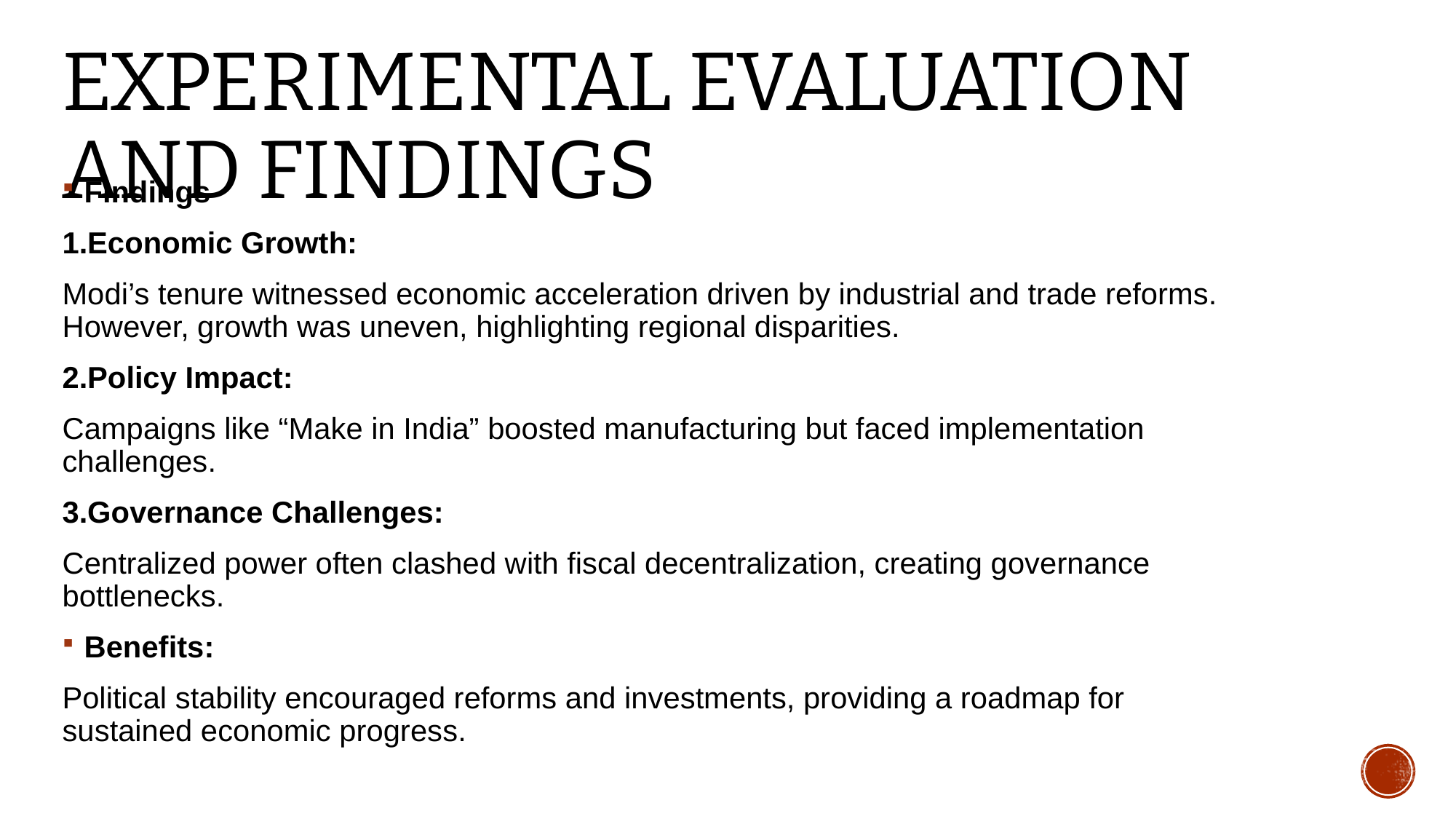

# Experimental evaluation and findings
Findings
1.Economic Growth:
Modi’s tenure witnessed economic acceleration driven by industrial and trade reforms. However, growth was uneven, highlighting regional disparities.
2.Policy Impact:
Campaigns like “Make in India” boosted manufacturing but faced implementation challenges.
3.Governance Challenges:
Centralized power often clashed with fiscal decentralization, creating governance bottlenecks.
Benefits:
Political stability encouraged reforms and investments, providing a roadmap for sustained economic progress.